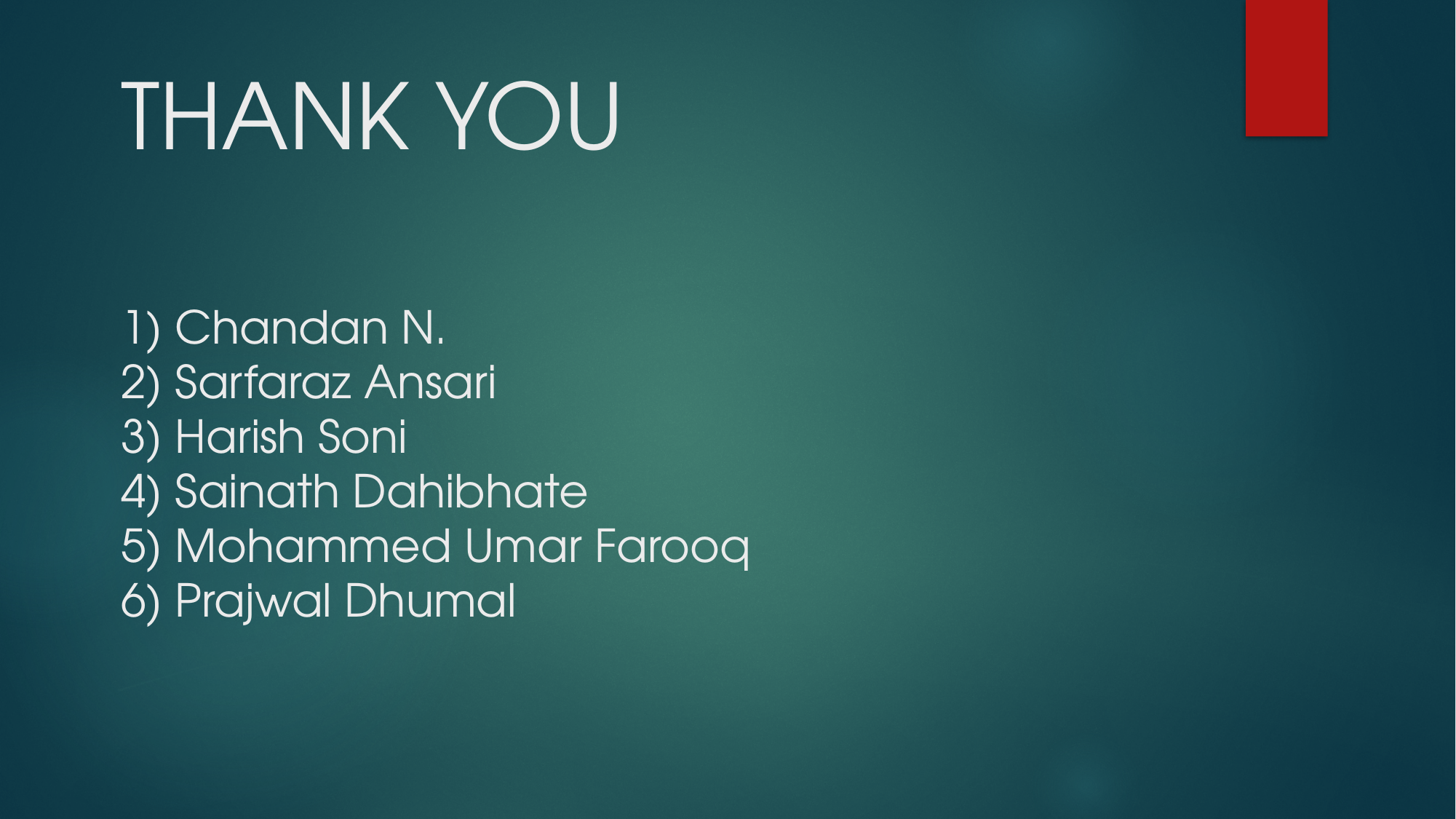

THANK YOU
1) Chandan N.
2) Sarfaraz Ansari
3) Harish Soni
4) Sainath Dahibhate
5) Mohammed Umar Farooq
6) Prajwal Dhumal